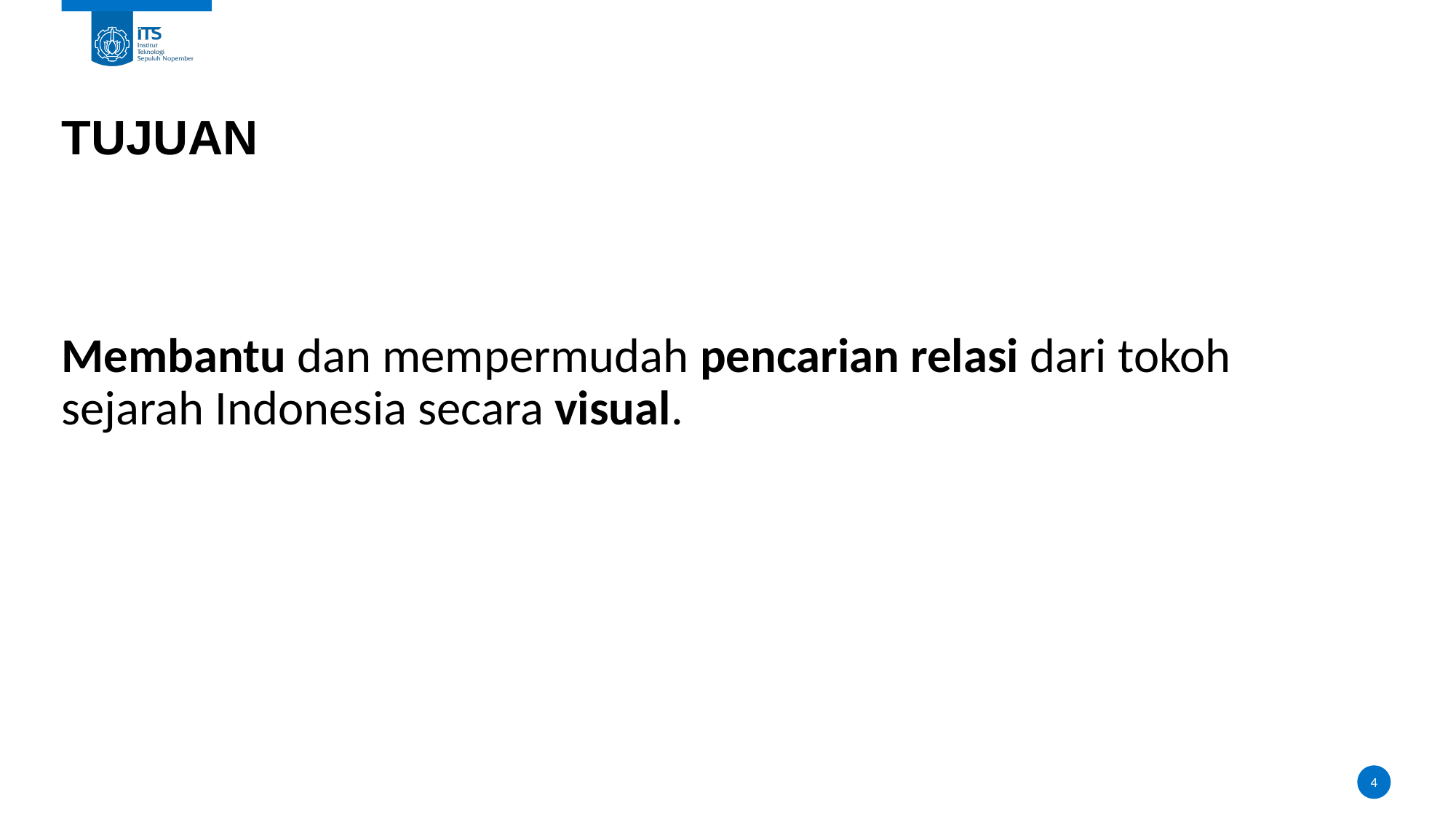

# Tujuan
Membantu dan mempermudah pencarian relasi dari tokoh sejarah Indonesia secara visual.

4